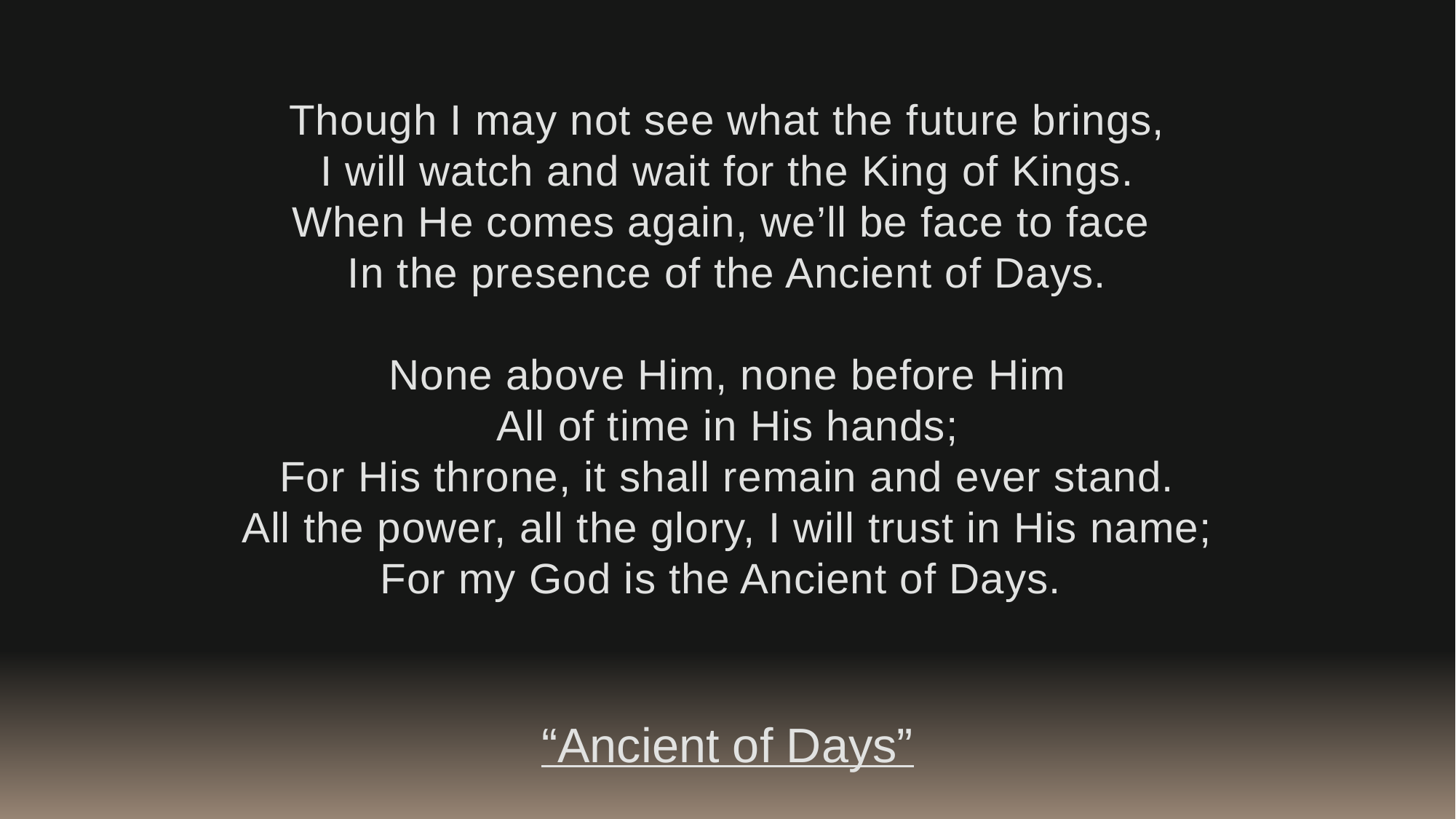

Though I may not see what the future brings,
I will watch and wait for the King of Kings.
When He comes again, we’ll be face to face
In the presence of the Ancient of Days.

None above Him, none before Him
All of time in His hands;
For His throne, it shall remain and ever stand.
All the power, all the glory, I will trust in His name;
For my God is the Ancient of Days.

“Ancient of Days”